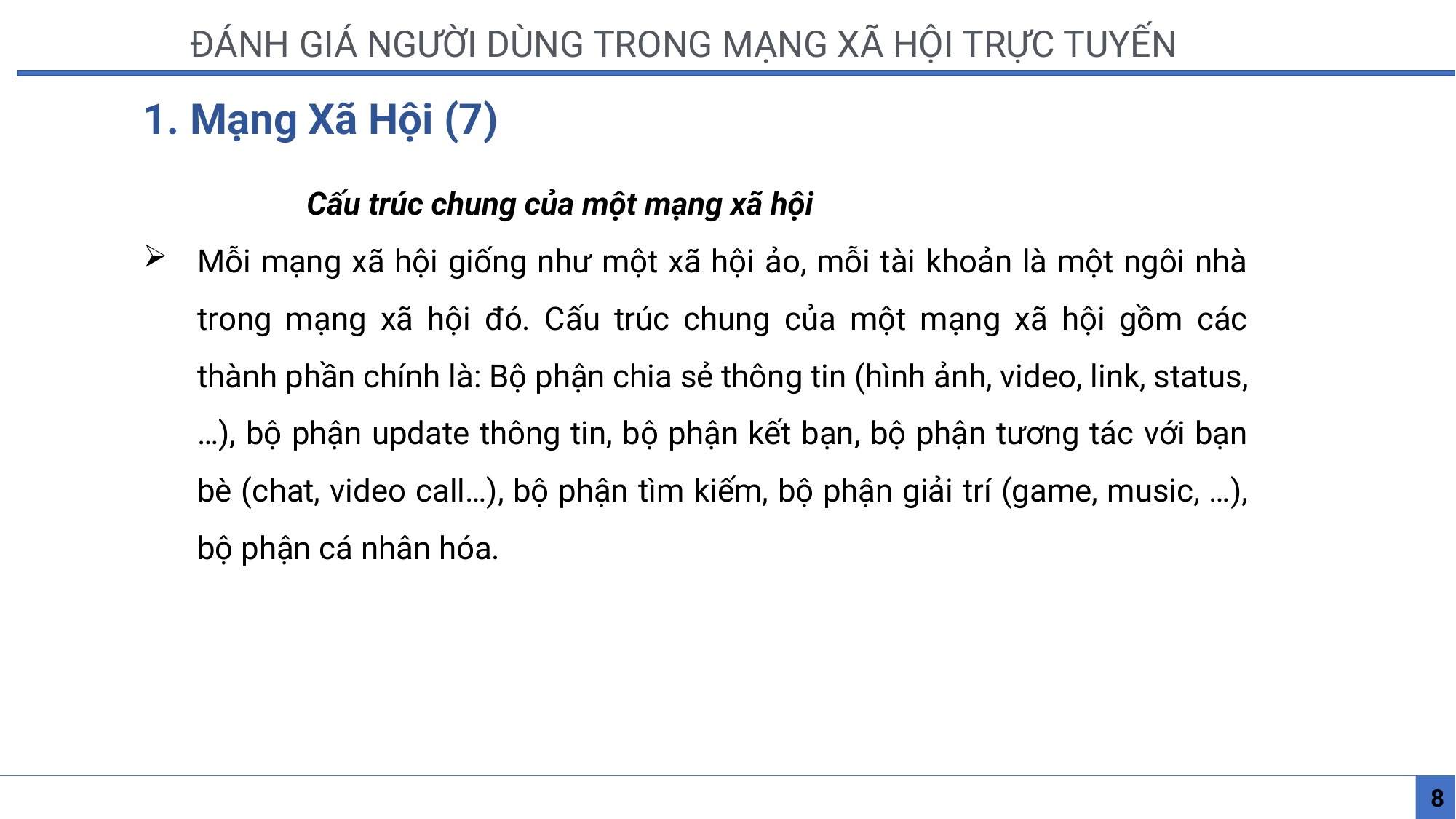

ĐÁNH GIÁ NGƯỜI DÙNG TRONG MẠNG XÃ HỘI TRỰC TUYẾN

1. Mạng Xã Hội (7)
	Cấu trúc chung của một mạng xã hội
Mỗi mạng xã hội giống như một xã hội ảo, mỗi tài khoản là một ngôi nhà trong mạng xã hội đó. Cấu trúc chung của một mạng xã hội gồm các thành phần chính là: Bộ phận chia sẻ thông tin (hình ảnh, video, link, status, …), bộ phận update thông tin, bộ phận kết bạn, bộ phận tương tác với bạn bè (chat, video call…), bộ phận tìm kiếm, bộ phận giải trí (game, music, …), bộ phận cá nhân hóa.

8